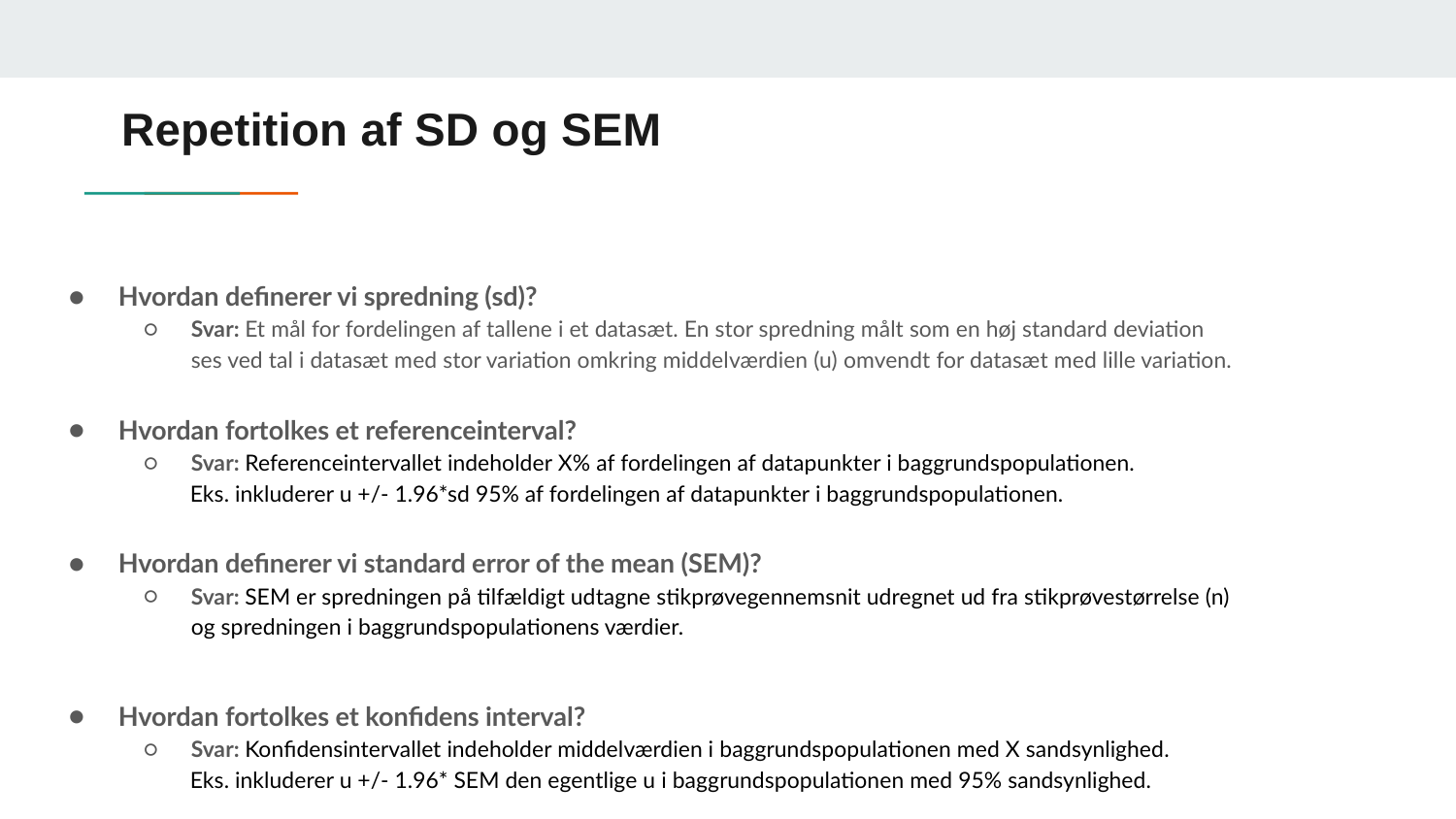

# Repetition af SD og SEM

Hvordan definerer vi spredning (sd)?
Svar: Et mål for fordelingen af tallene i et datasæt. En stor spredning målt som en høj standard deviation ses ved tal i datasæt med stor variation omkring middelværdien (u) omvendt for datasæt med lille variation.

Hvordan fortolkes et referenceinterval?
Svar: Referenceintervallet indeholder X% af fordelingen af datapunkter i baggrundspopulationen.
        Eks. inkluderer u +/- 1.96*sd 95% af fordelingen af datapunkter i baggrundspopulationen.

Hvordan definerer vi standard error of the mean (SEM)?
Svar: SEM er spredningen på tilfældigt udtagne stikprøvegennemsnit udregnet ud fra stikprøvestørrelse (n) og spredningen i baggrundspopulationens værdier.

Hvordan fortolkes et konfidens interval?
Svar: Konfidensintervallet indeholder middelværdien i baggrundspopulationen med X sandsynlighed.
        Eks. inkluderer u +/- 1.96* SEM den egentlige u i baggrundspopulationen med 95% sandsynlighed.